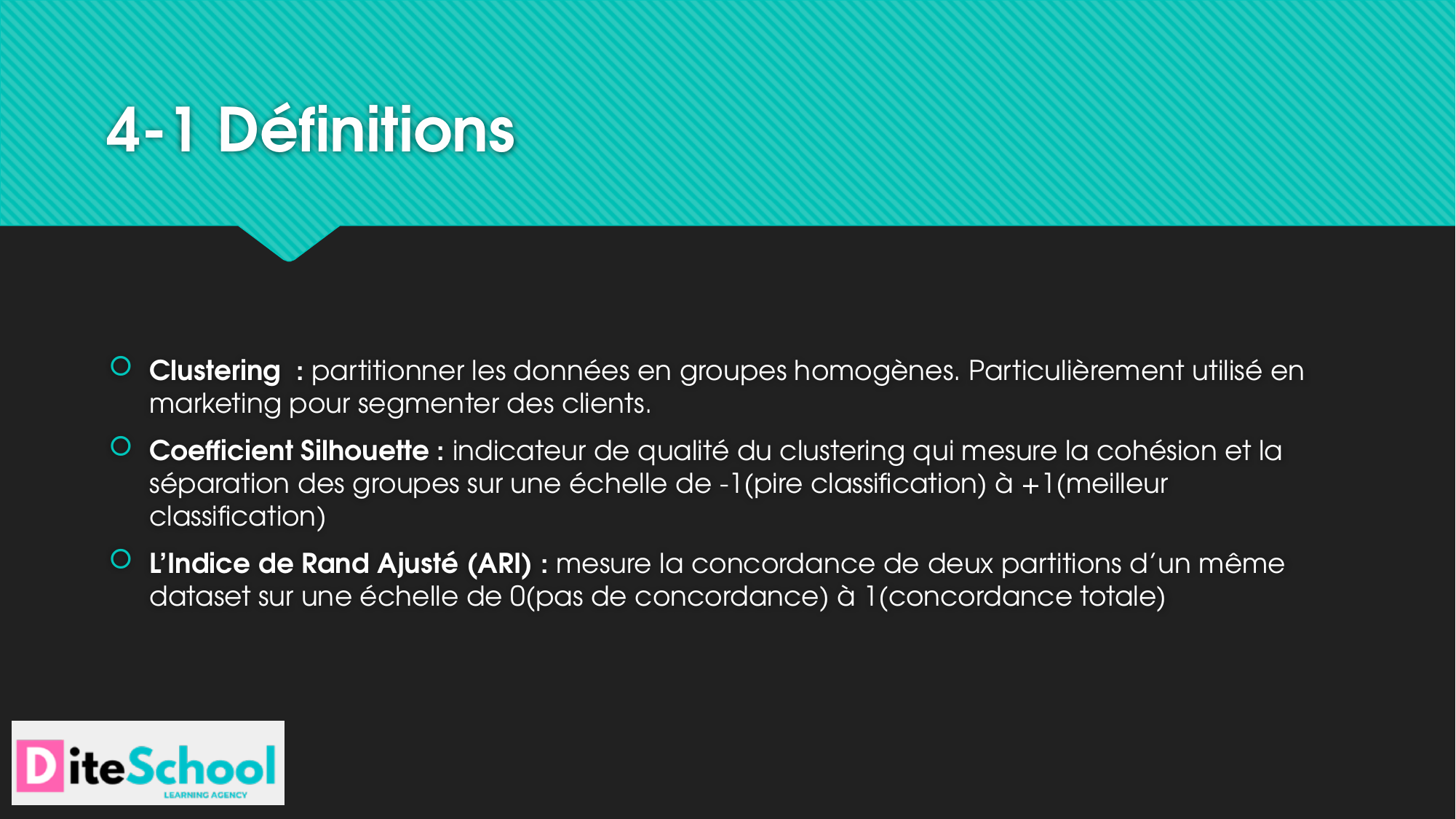

# 4-1 Définitions
Clustering  : partitionner les données en groupes homogènes. Particulièrement utilisé en marketing pour segmenter des clients.
Coefficient Silhouette : indicateur de qualité du clustering qui mesure la cohésion et la séparation des groupes sur une échelle de -1(pire classification) à +1(meilleur classification)
L’Indice de Rand Ajusté (ARI) : mesure la concordance de deux partitions d’un même dataset sur une échelle de 0(pas de concordance) à 1(concordance totale)